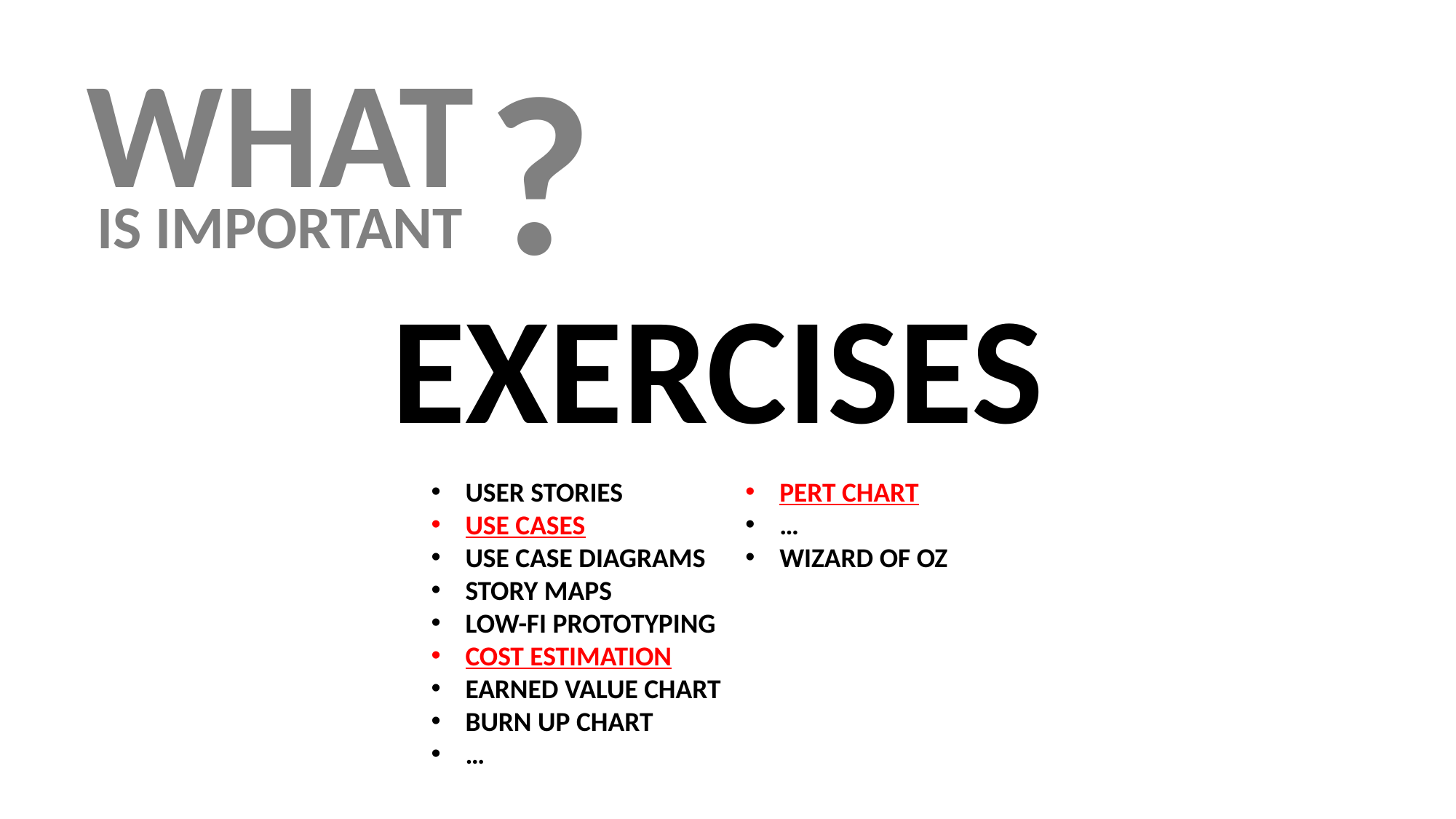

?
WHAT
IS IMPORTANT
EXERCISES
PERT CHART
…
WIZARD OF OZ

USER STORIES
USE CASES
USE CASE DIAGRAMS
STORY MAPS
LOW-FI PROTOTYPING
COST ESTIMATION
EARNED VALUE CHART
BURN UP CHART
…